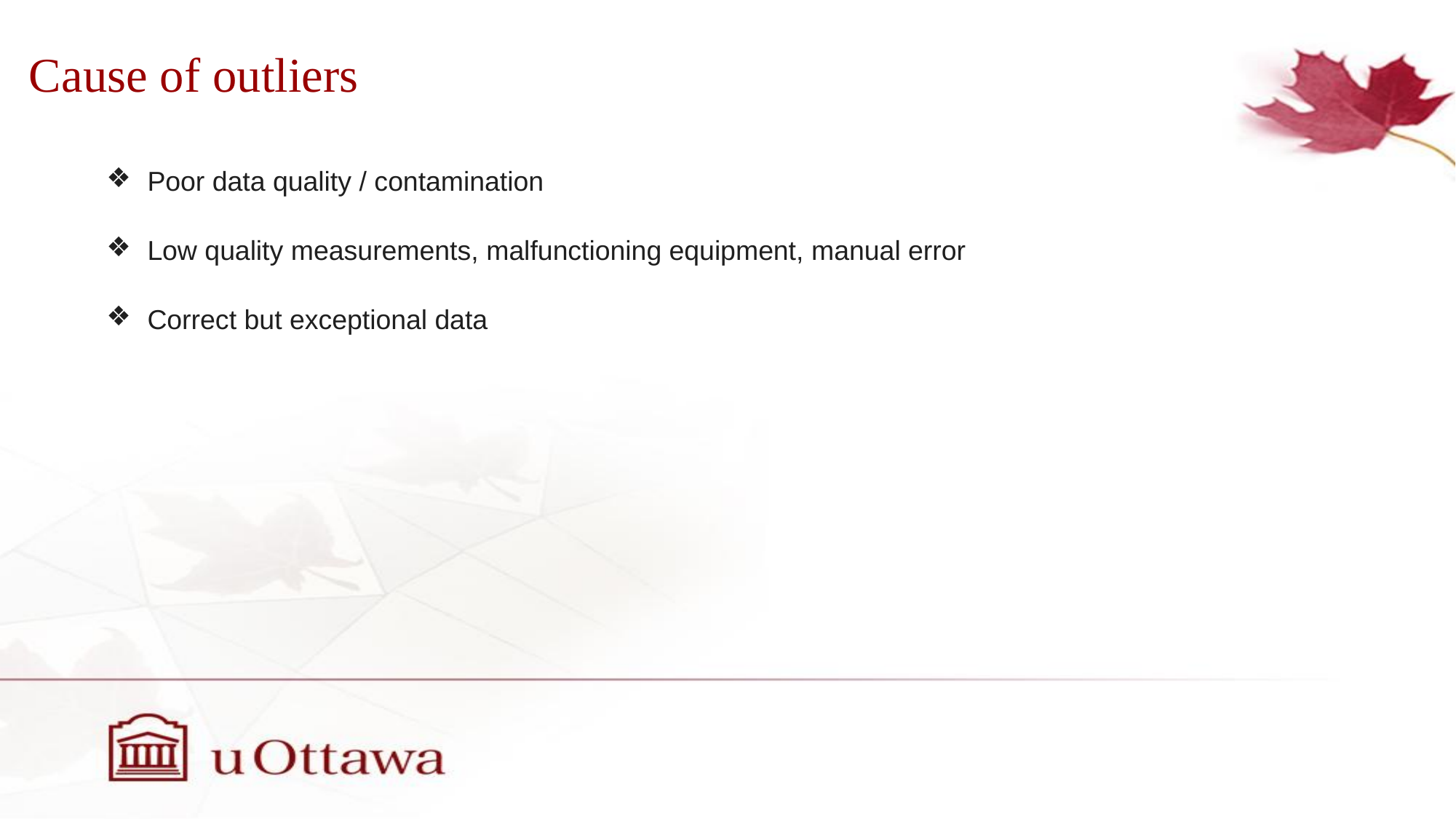

# Cause of outliers
Poor data quality / contamination

Low quality measurements, malfunctioning equipment, manual error

Correct but exceptional data